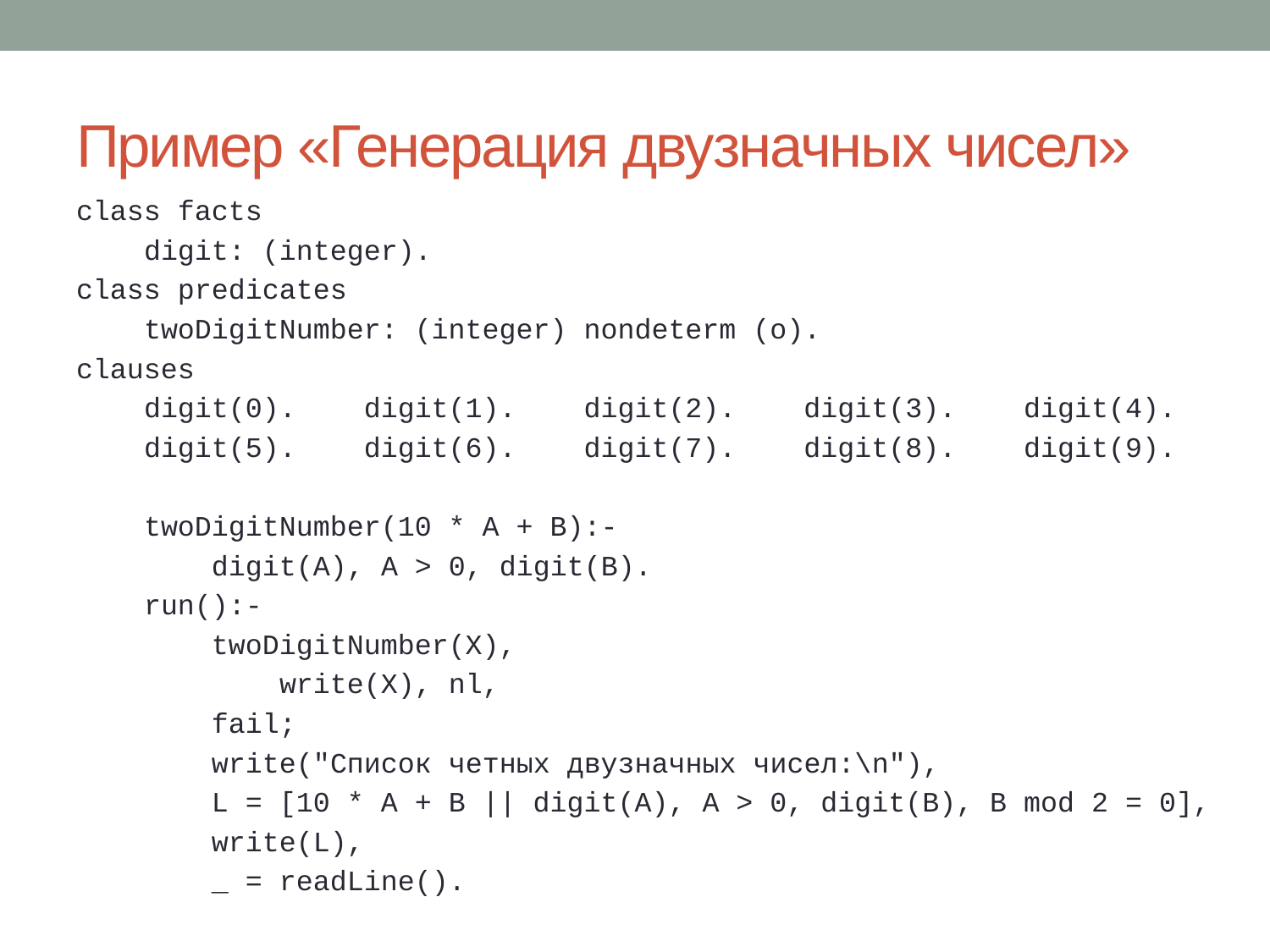

# Пример «Генерация двузначных чисел»
class facts
    digit: (integer).
class predicates
    twoDigitNumber: (integer) nondeterm (o).
clauses
    digit(0).    digit(1).    digit(2).    digit(3).    digit(4).
    digit(5).    digit(6).    digit(7).    digit(8).    digit(9).

    twoDigitNumber(10 * A + B):-
        digit(A), A > 0, digit(B).
    run():-
        twoDigitNumber(X),
            write(X), nl,
        fail;
        write("Список четных двузначных чисел:\n"),
        L = [10 * A + B || digit(A), A > 0, digit(B), B mod 2 = 0],
        write(L),
        _ = readLine().